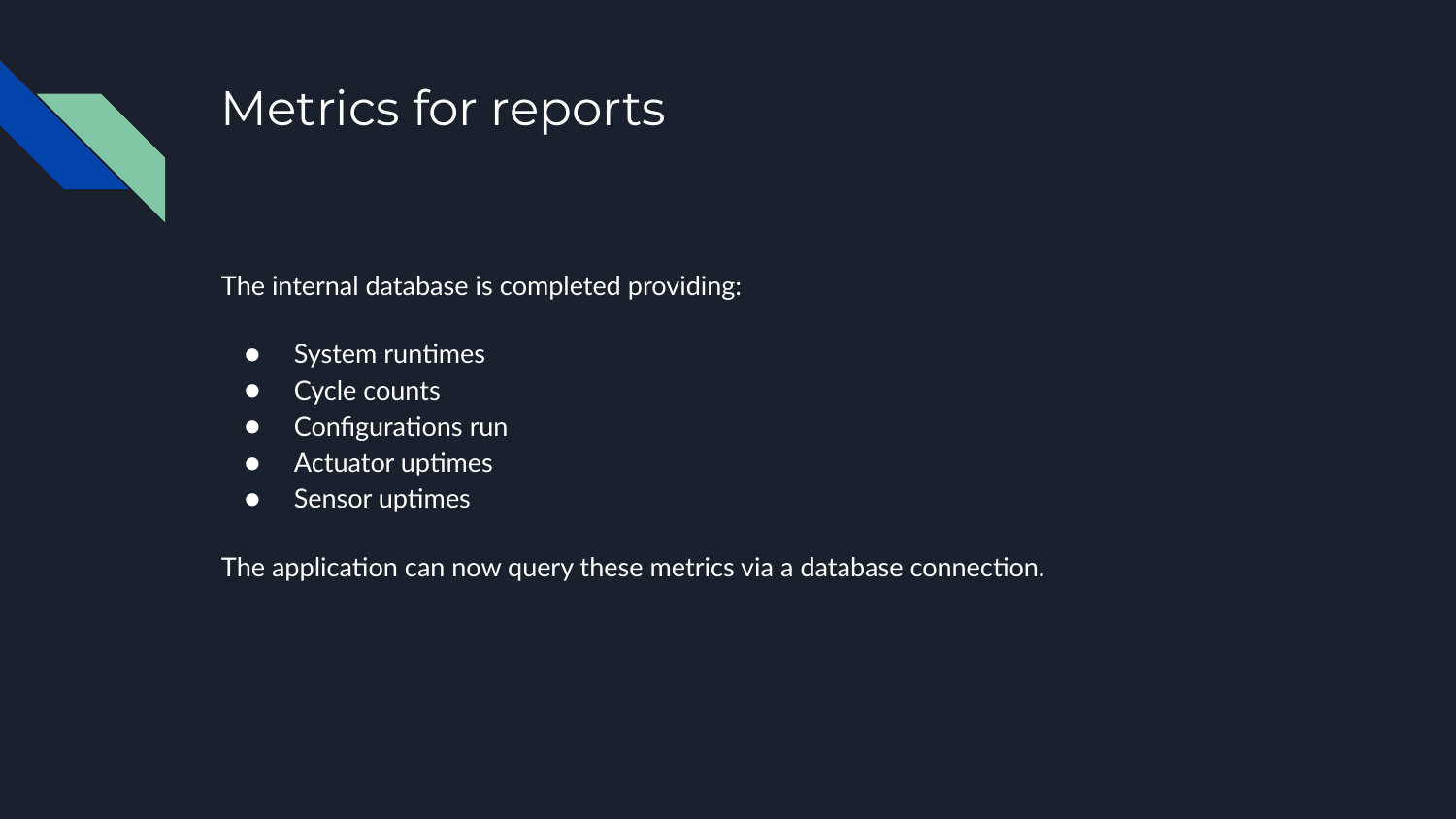

# Metrics for reports
The internal database is completed providing:
System runtimes
Cycle counts
Configurations run
Actuator uptimes
Sensor uptimes
The application can now query these metrics via a database connection.